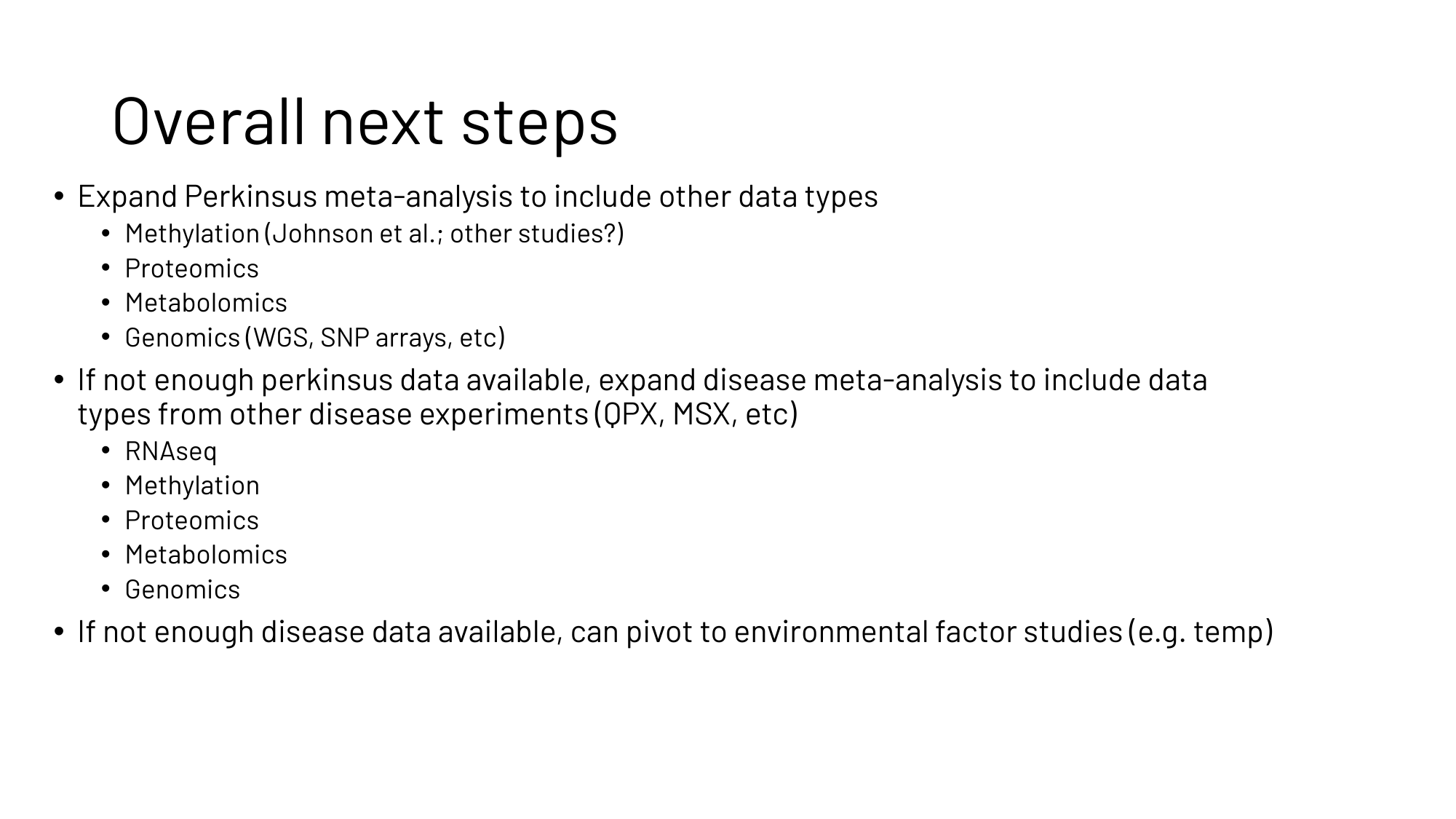

# Overall next steps
Expand Perkinsus meta-analysis to include other data types
Methylation (Johnson et al.; other studies?)
Proteomics
Metabolomics
Genomics (WGS, SNP arrays, etc)
If not enough perkinsus data available, expand disease meta-analysis to include data types from other disease experiments (QPX, MSX, etc)
RNAseq
Methylation
Proteomics
Metabolomics
Genomics
If not enough disease data available, can pivot to environmental factor studies (e.g. temp)